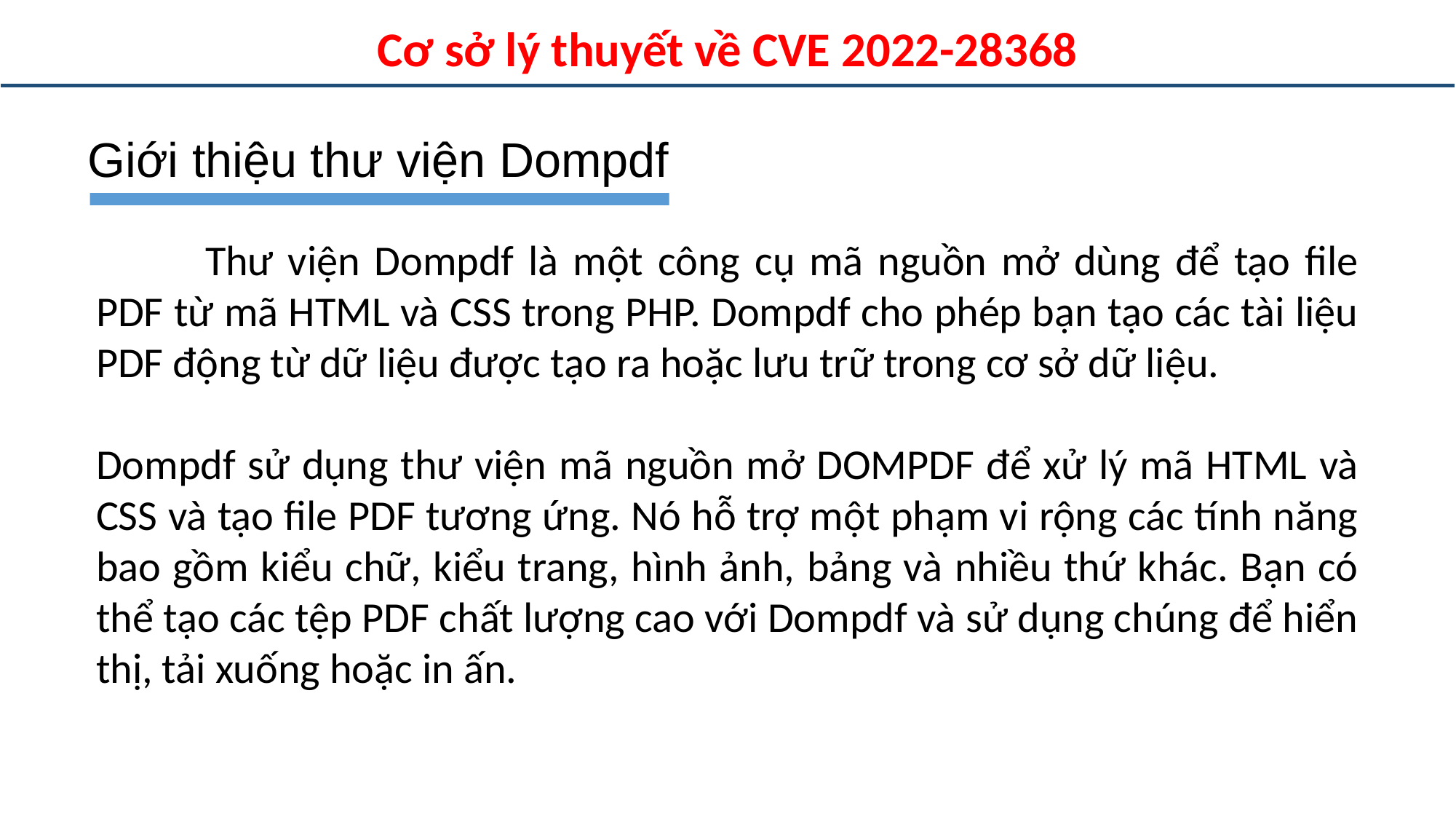

Cơ sở lý thuyết về CVE 2022-28368

Giới thiệu thư viện Dompdf

	Thư viện Dompdf là một công cụ mã nguồn mở dùng để tạo file PDF từ mã HTML và CSS trong PHP. Dompdf cho phép bạn tạo các tài liệu PDF động từ dữ liệu được tạo ra hoặc lưu trữ trong cơ sở dữ liệu.

Dompdf sử dụng thư viện mã nguồn mở DOMPDF để xử lý mã HTML và CSS và tạo file PDF tương ứng. Nó hỗ trợ một phạm vi rộng các tính năng bao gồm kiểu chữ, kiểu trang, hình ảnh, bảng và nhiều thứ khác. Bạn có thể tạo các tệp PDF chất lượng cao với Dompdf và sử dụng chúng để hiển thị, tải xuống hoặc in ấn.